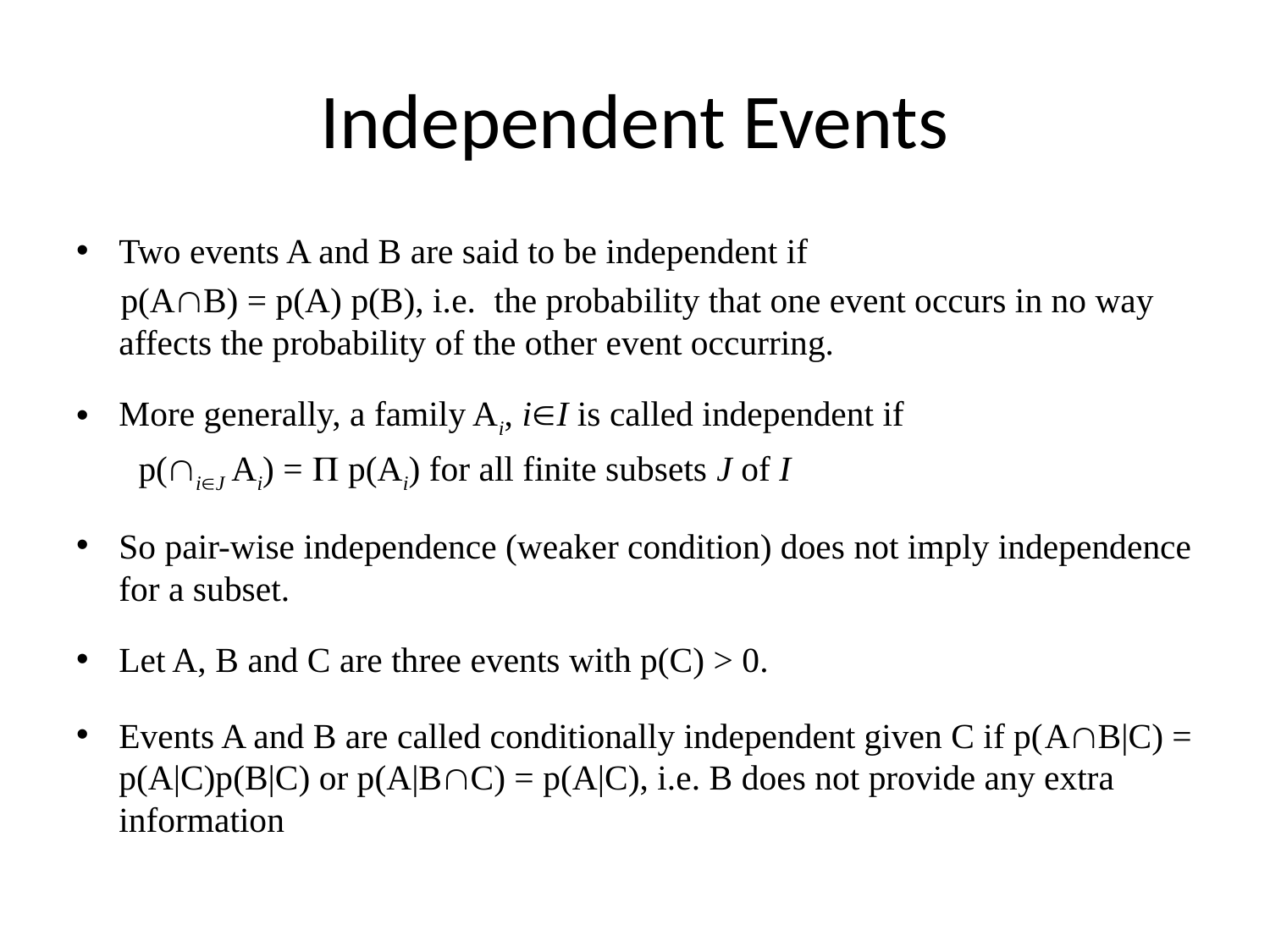

# Independent Events
Two events A and B are said to be independent if
     p(A∩B) = p(A) p(B), i.e.  the probability that one event occurs in no way affects the probability of the other event occurring.

More generally, a family Ai, i∈I is called independent if
       p(∩i∈J Ai) = Π p(Ai) for all finite subsets J of I

So pair-wise independence (weaker condition) does not imply independence for a subset.

Let A, B and C are three events with p(C) > 0.

Events A and B are called conditionally independent given C if p(A∩B|C) = p(A|C)p(B|C) or p(A|B∩C) = p(A|C), i.e. B does not provide any extra information